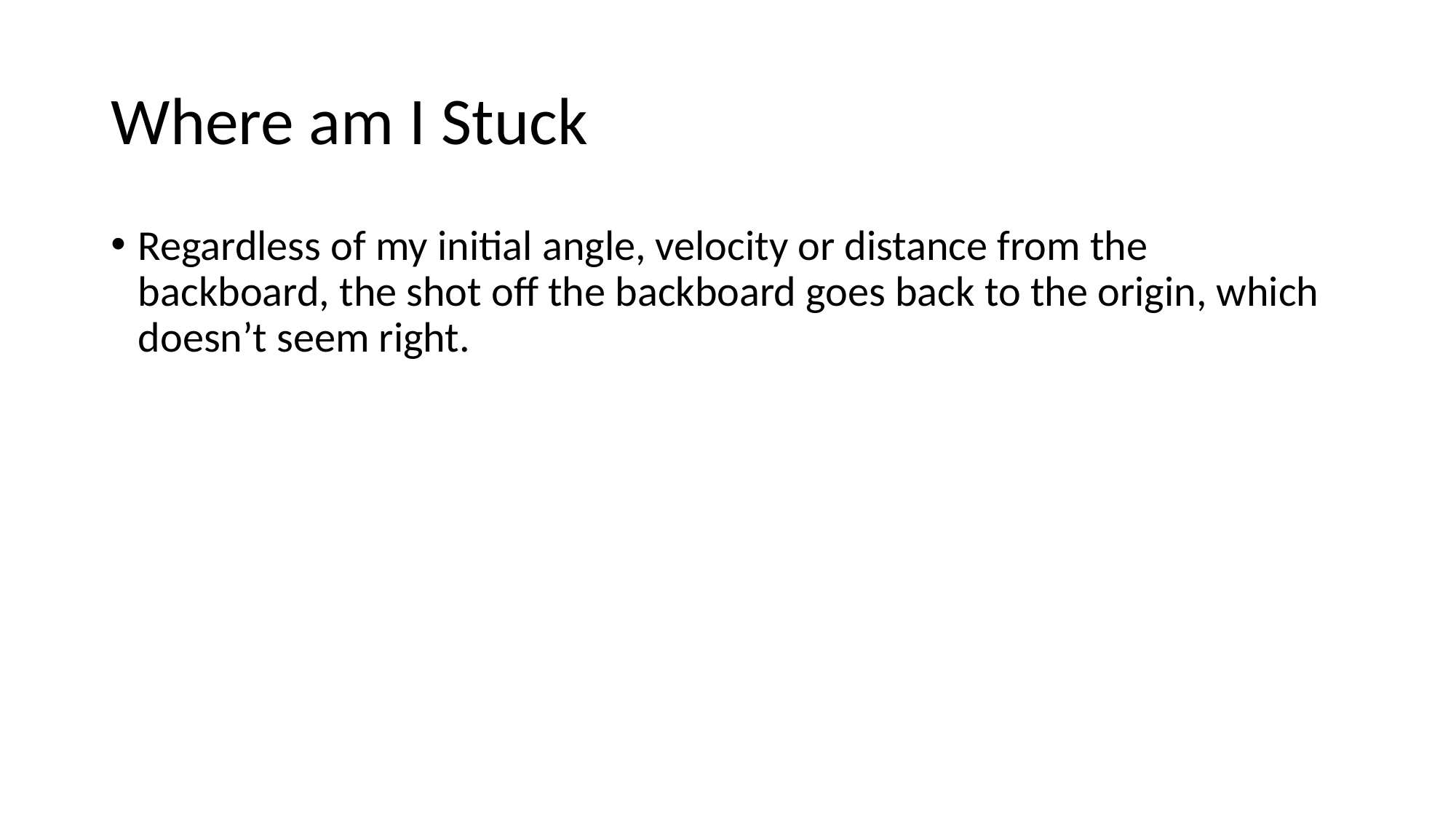

# Where am I Stuck
Regardless of my initial angle, velocity or distance from the backboard, the shot off the backboard goes back to the origin, which doesn’t seem right.